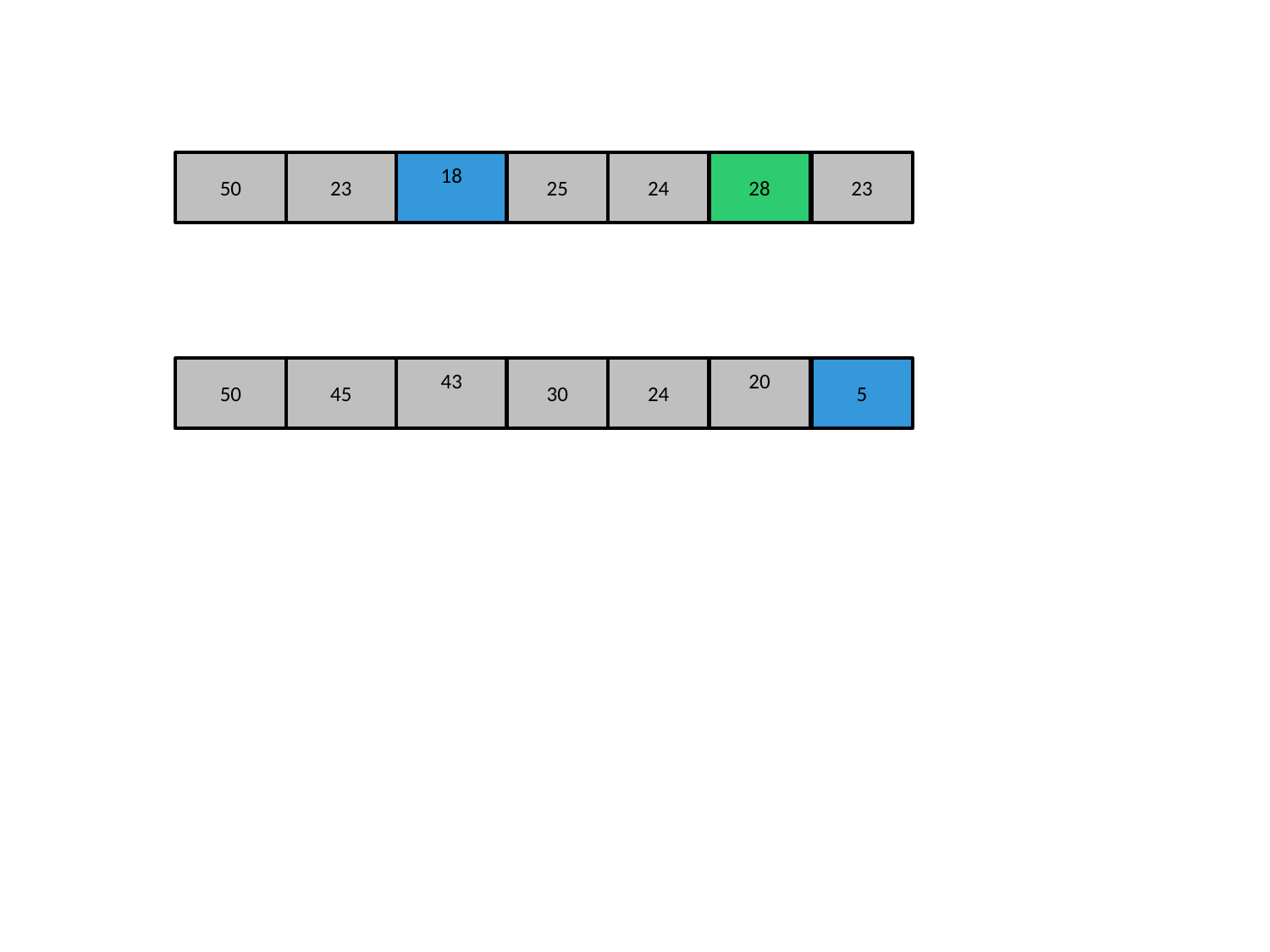

50
23
18
25
24
28
23
50
45
43
30
24
20
5